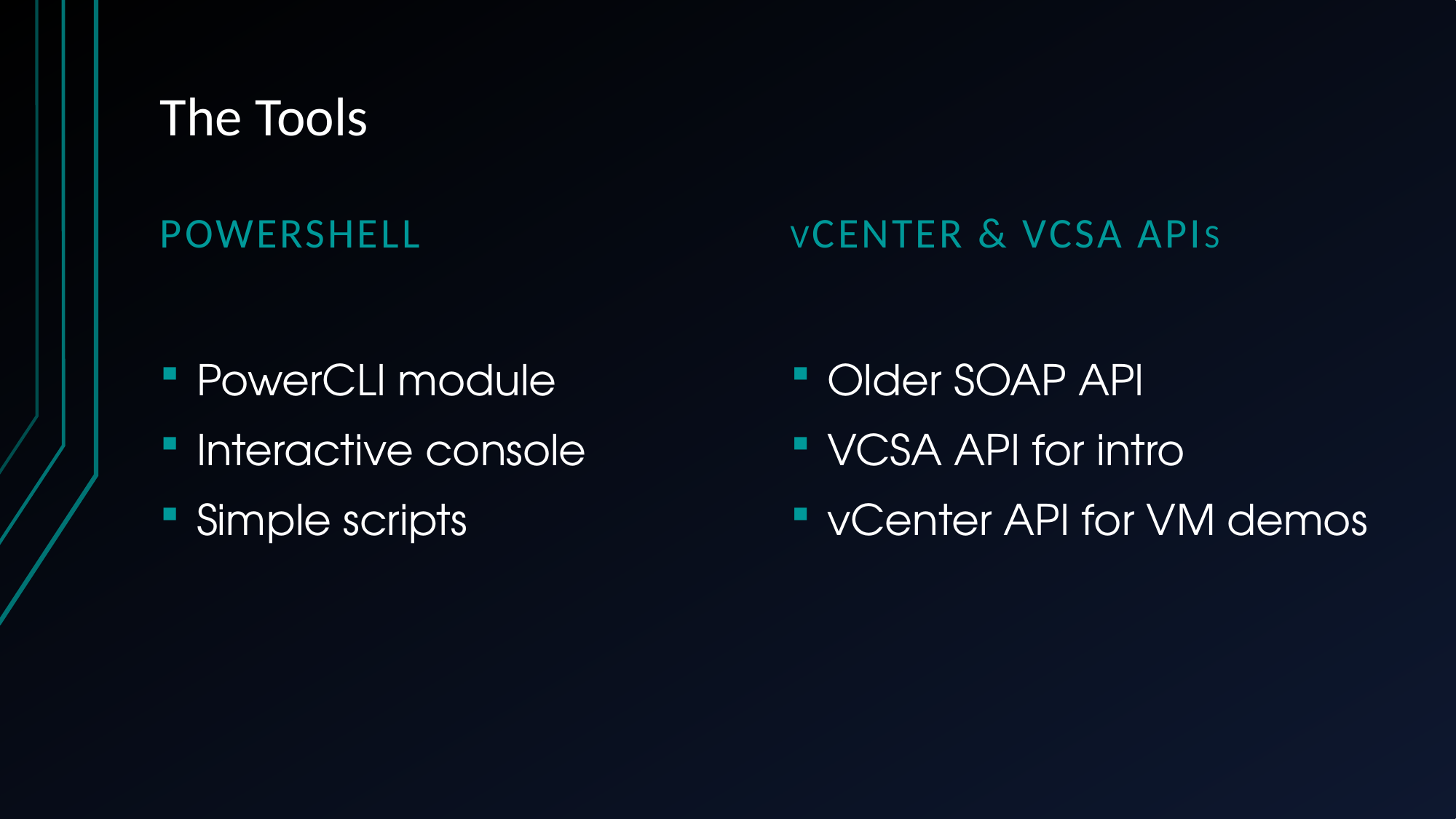

# The Tools
PowerShell
vCenter & VCSA apis

PowerCLI module
Interactive console
Simple scripts

Older SOAP API
VCSA API for intro
vCenter API for VM demos